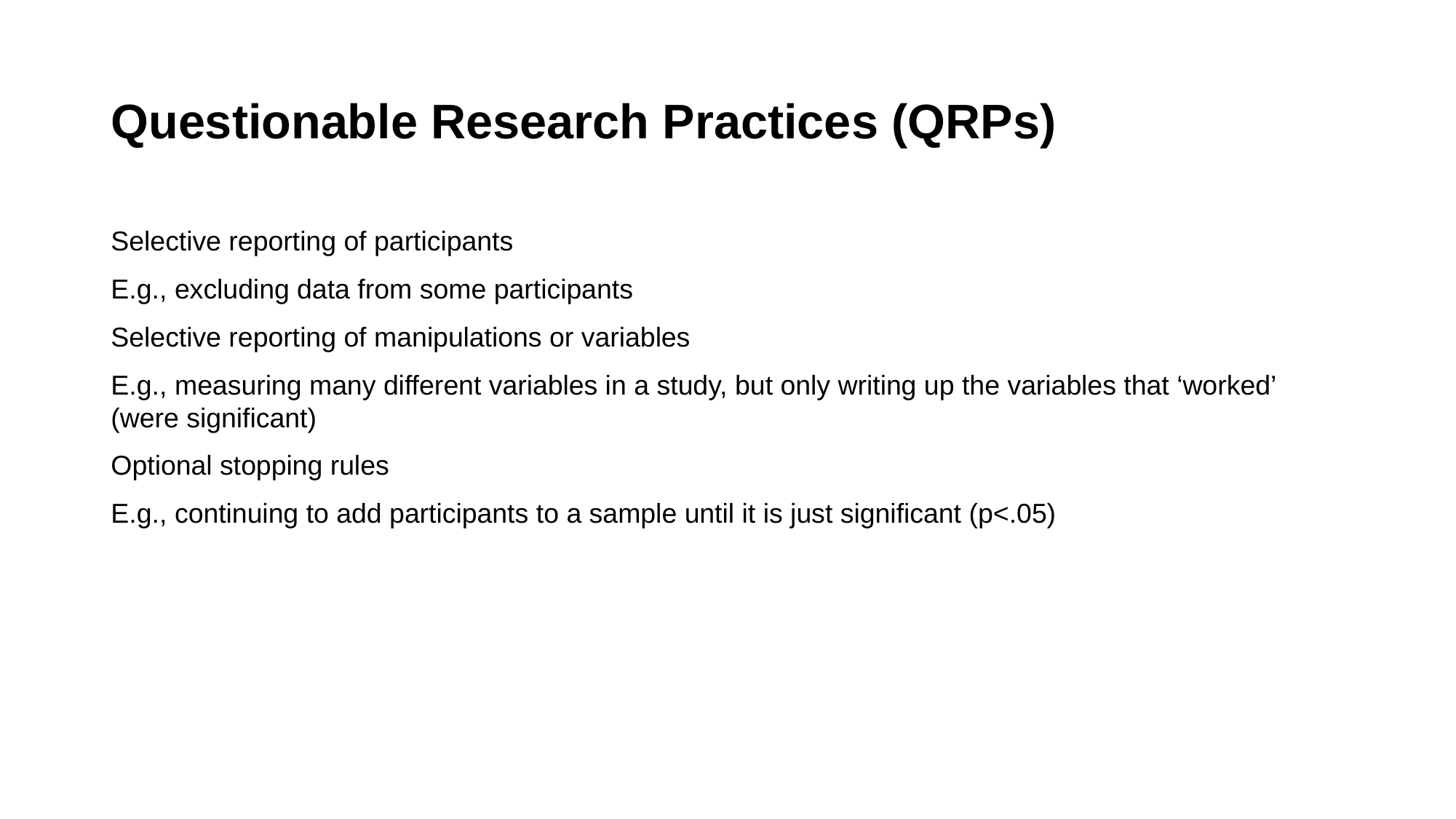

# Questionable Research Practices (QRPs)
Selective reporting of participants
E.g., excluding data from some participants
Selective reporting of manipulations or variables
E.g., measuring many different variables in a study, but only writing up the variables that ‘worked’ (were significant)
Optional stopping rules
E.g., continuing to add participants to a sample until it is just significant (p<.05)